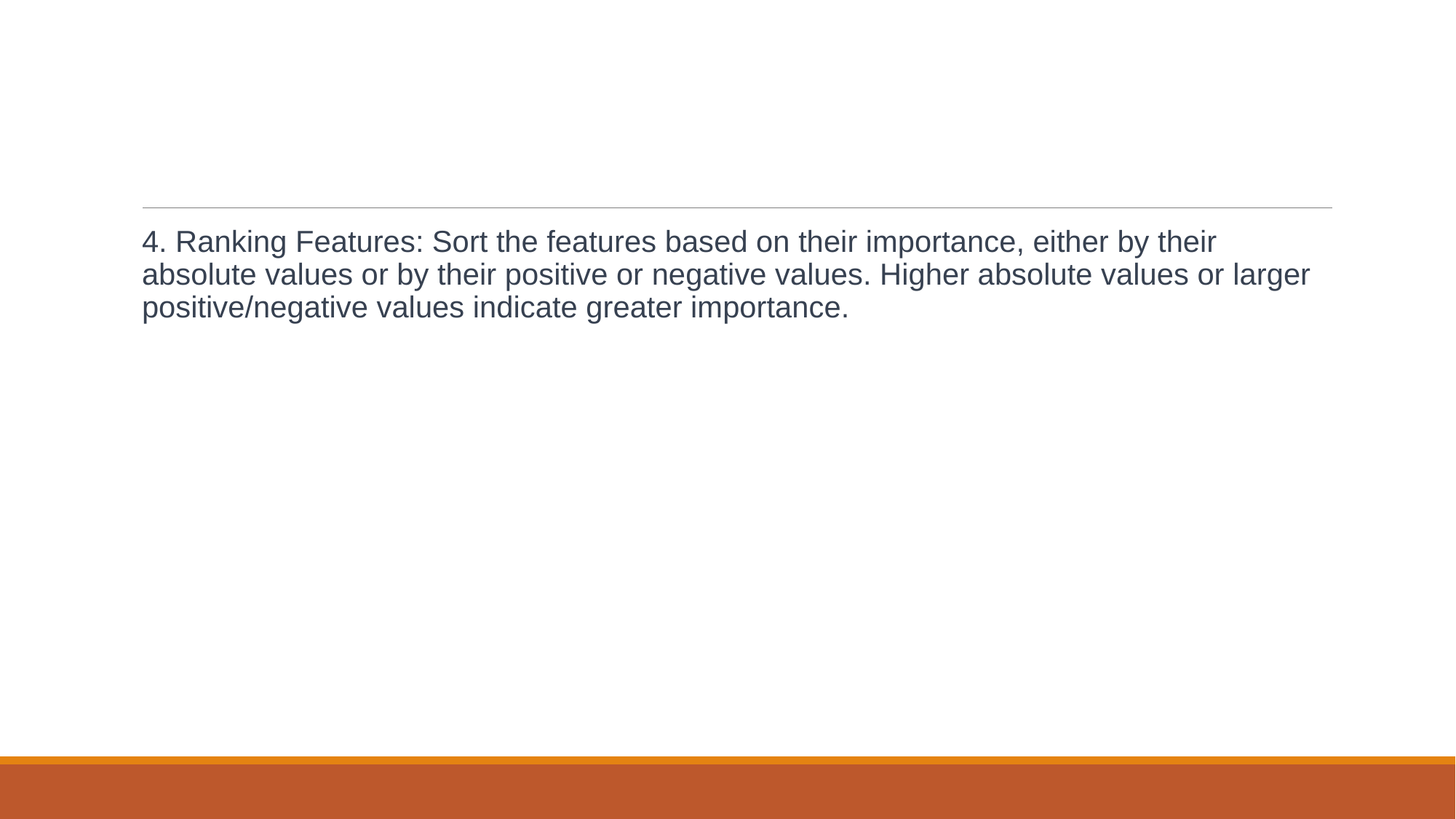

#
4. Ranking Features: Sort the features based on their importance, either by their absolute values or by their positive or negative values. Higher absolute values or larger positive/negative values indicate greater importance.